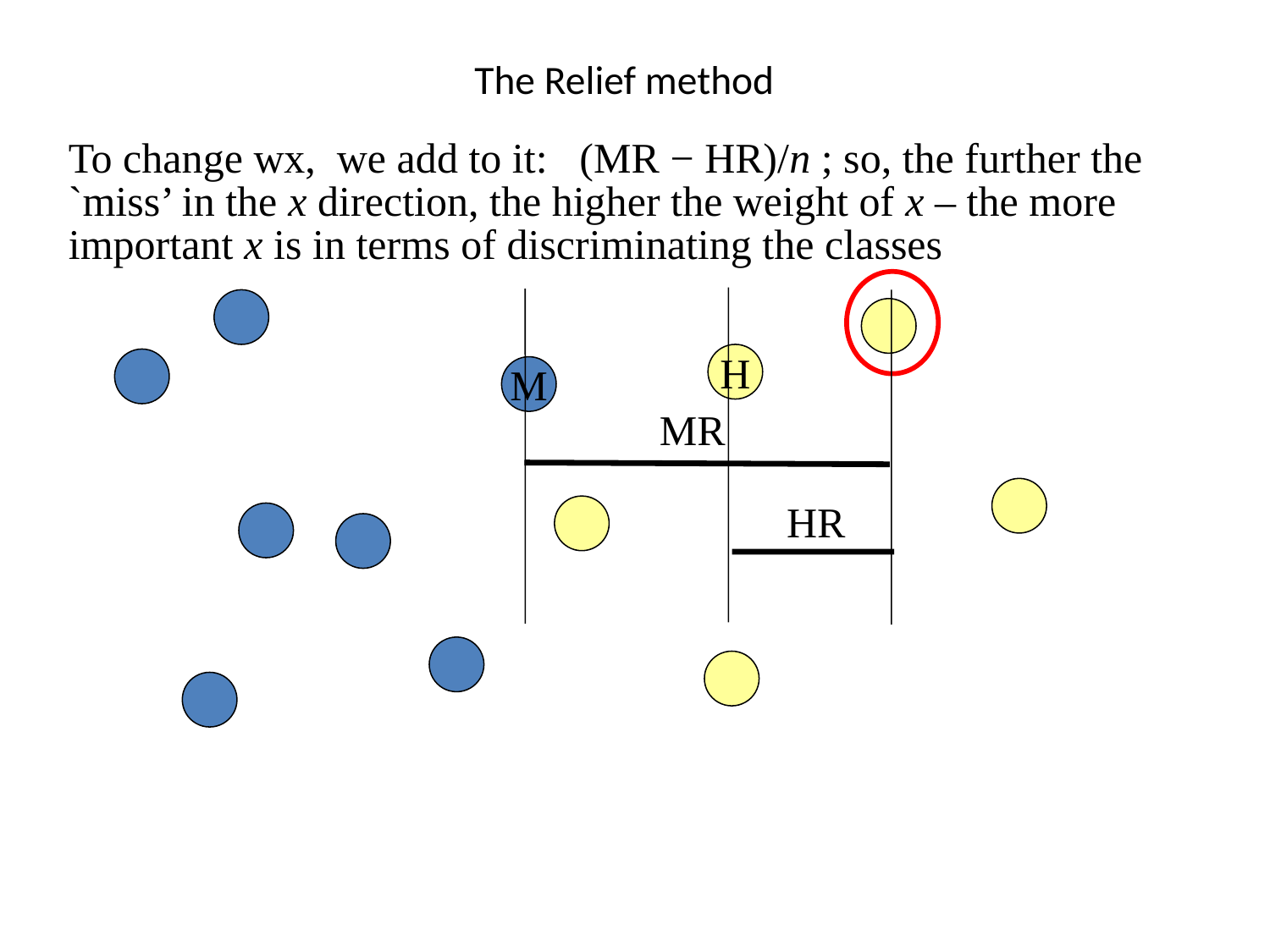

# The Relief method
To change wx,  we add to it:   (MR − HR)/n ; so, the further the `miss’ in the x direction, the higher the weight of x – the more important x is in terms of discriminating the classes

H

M
MR

HR